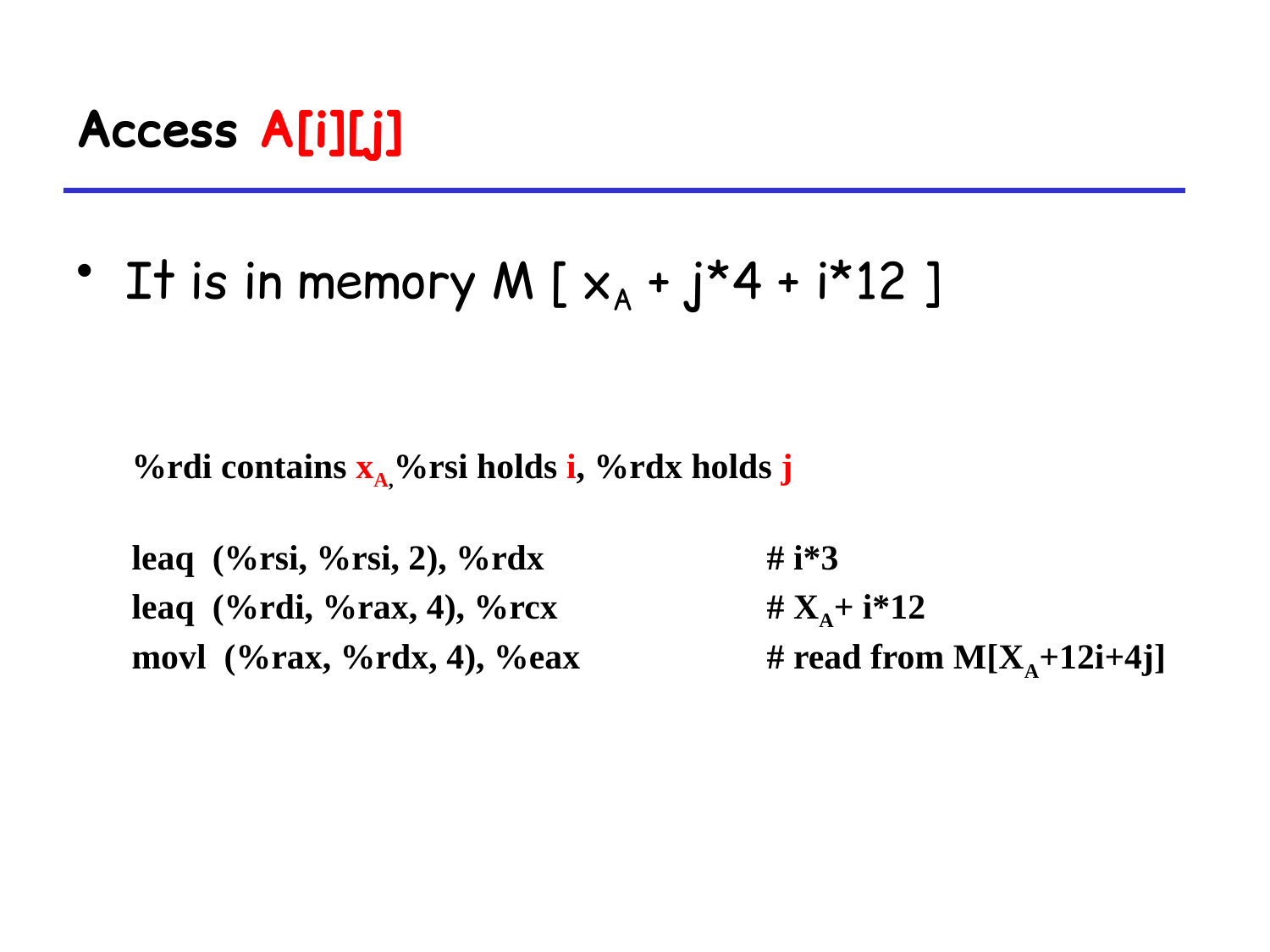

# Access A[i][j]
It is in memory M [ xA + j*4 + i*12 ]

%rdi contains xA,%rsi holds i, %rdx holds j

leaq  (%rsi, %rsi, 2), %rdx  		# i*3
leaq  (%rdi, %rax, 4), %rcx  		# XA+ i*12
movl  (%rax, %rdx, 4), %eax		# read from M[XA+12i+4j]
14